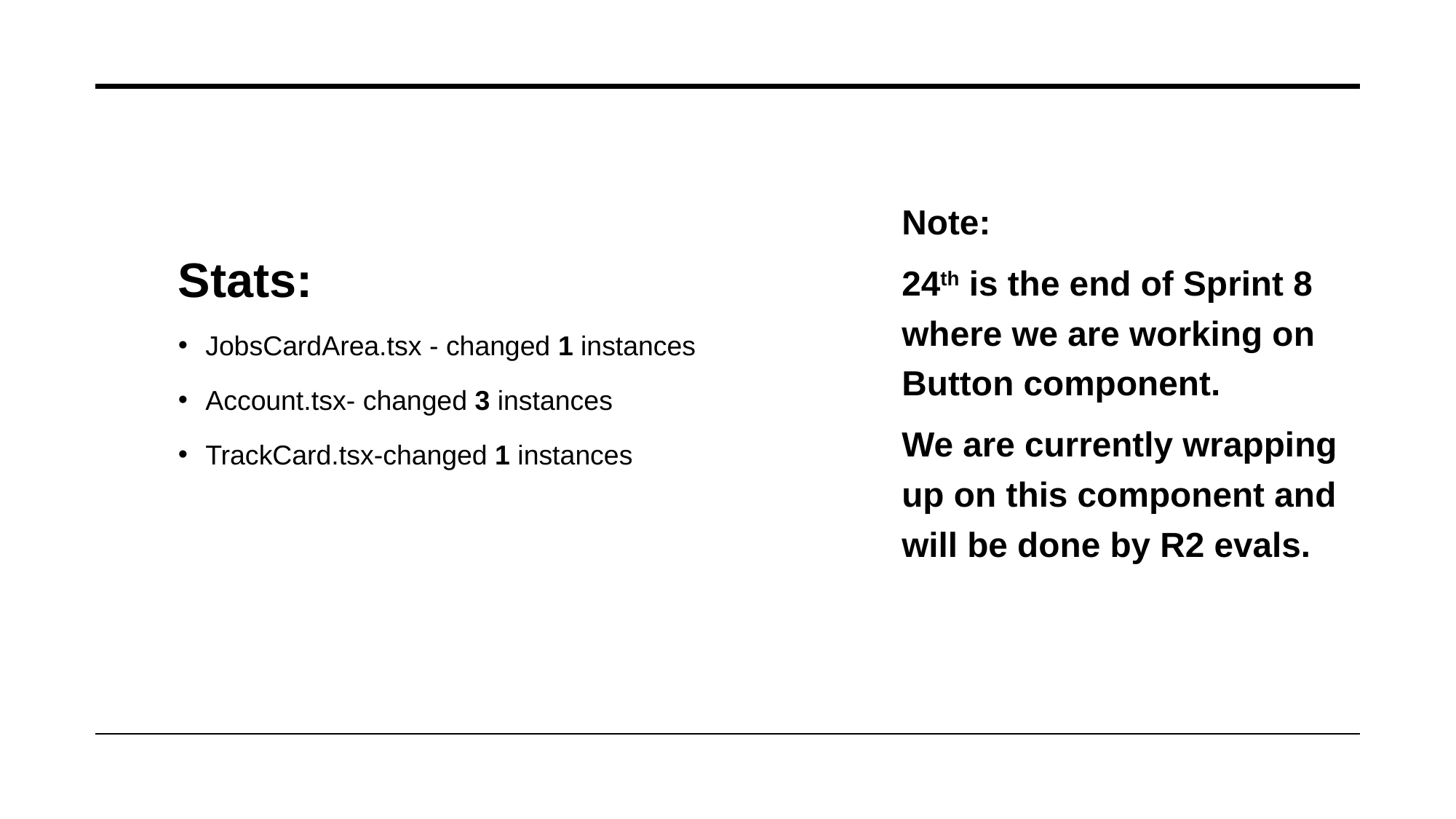

Note:
24th is the end of Sprint 8 where we are working on Button component.
We are currently wrapping up on this component and will be done by R2 evals.
Stats:
JobsCardArea.tsx - changed 1 instances
Account.tsx- changed 3 instances
TrackCard.tsx-changed 1 instances